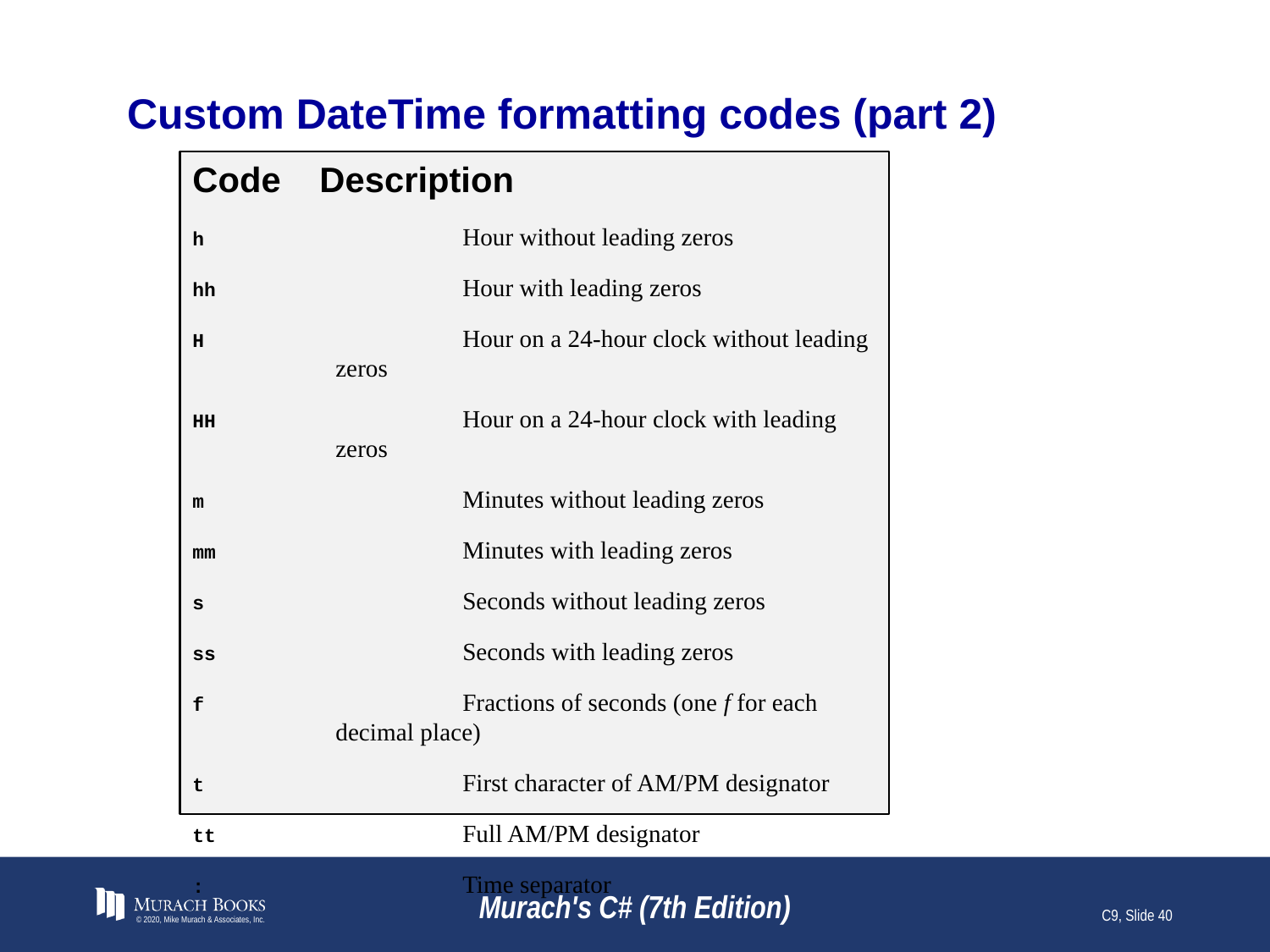

# Custom DateTime formatting codes (part 2)
Code	Description
h		Hour without leading zeros
hh		Hour with leading zeros
H		Hour on a 24-hour clock without leading zeros
HH		Hour on a 24-hour clock with leading zeros
m		Minutes without leading zeros
mm		Minutes with leading zeros
s		Seconds without leading zeros
ss		Seconds with leading zeros
f		Fractions of seconds (one f for each decimal place)
t		First character of AM/PM designator
tt		Full AM/PM designator
:		Time separator

© 2020, Mike Murach & Associates, Inc.
Murach's C# (7th Edition)

C9, Slide 40